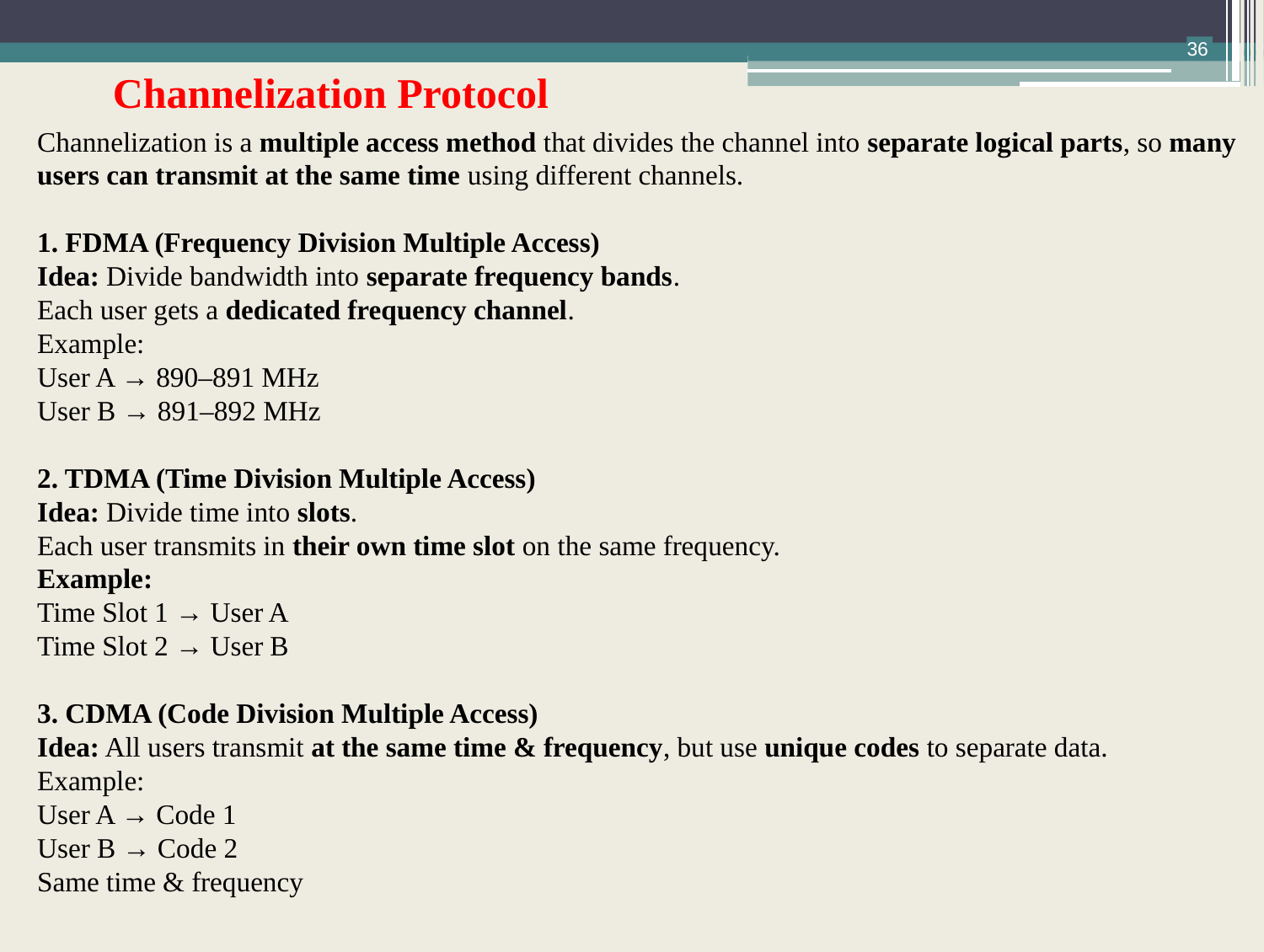

36
 Channelization Protocol
Channelization is a multiple access method that divides the channel into separate logical parts, so many users can transmit at the same time using different channels.

1. FDMA (Frequency Division Multiple Access)
Idea: Divide bandwidth into separate frequency bands.
Each user gets a dedicated frequency channel.
Example:
User A → 890–891 MHz
User B → 891–892 MHz

2. TDMA (Time Division Multiple Access)
Idea: Divide time into slots.
Each user transmits in their own time slot on the same frequency.
Example:
Time Slot 1 → User A
Time Slot 2 → User B

3. CDMA (Code Division Multiple Access)
Idea: All users transmit at the same time & frequency, but use unique codes to separate data.
Example:
User A → Code 1
User B → Code 2
Same time & frequency